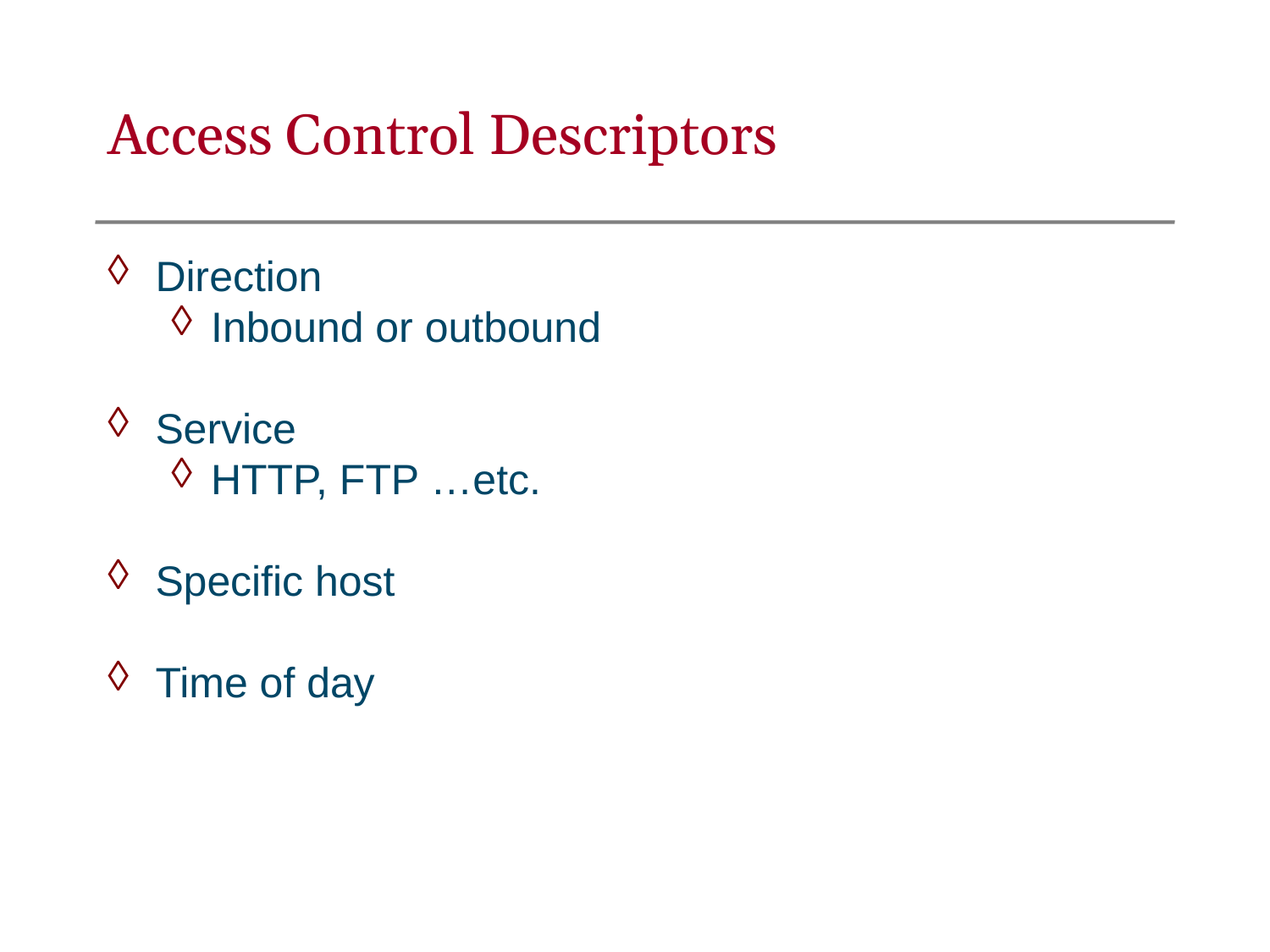

Access Control Descriptors
Direction
Inbound or outbound

Service
HTTP, FTP …etc.

Specific host

Time of day